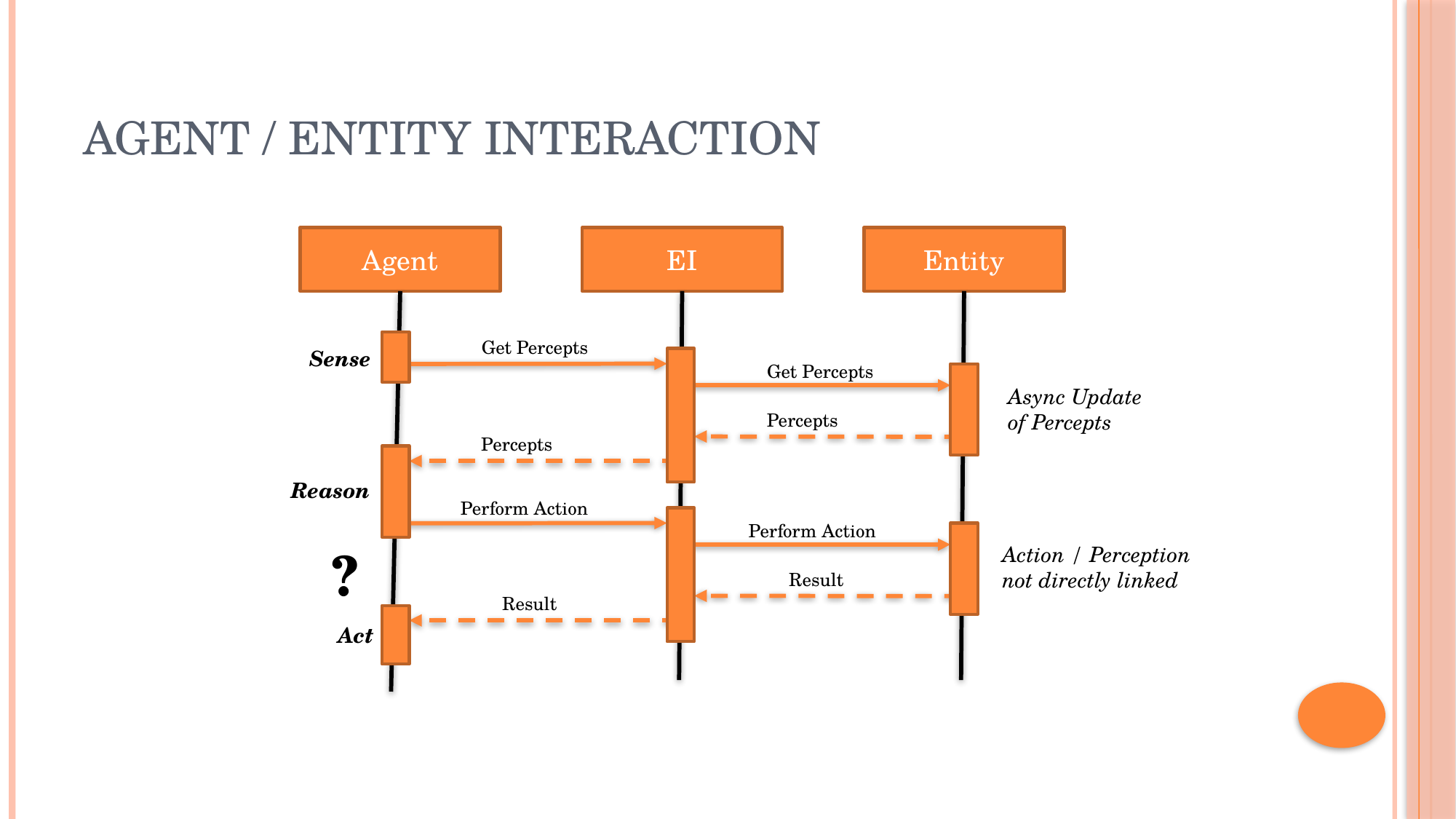

# Agent / Entity Interaction
Agent
EI
Entity
Get Percepts

Sense

Get Percepts

Async Update
of Percepts
Percepts
Percepts

Reason
Perform Action

Perform Action

Action / Perception
not directly linked
?
Result
Result

Act